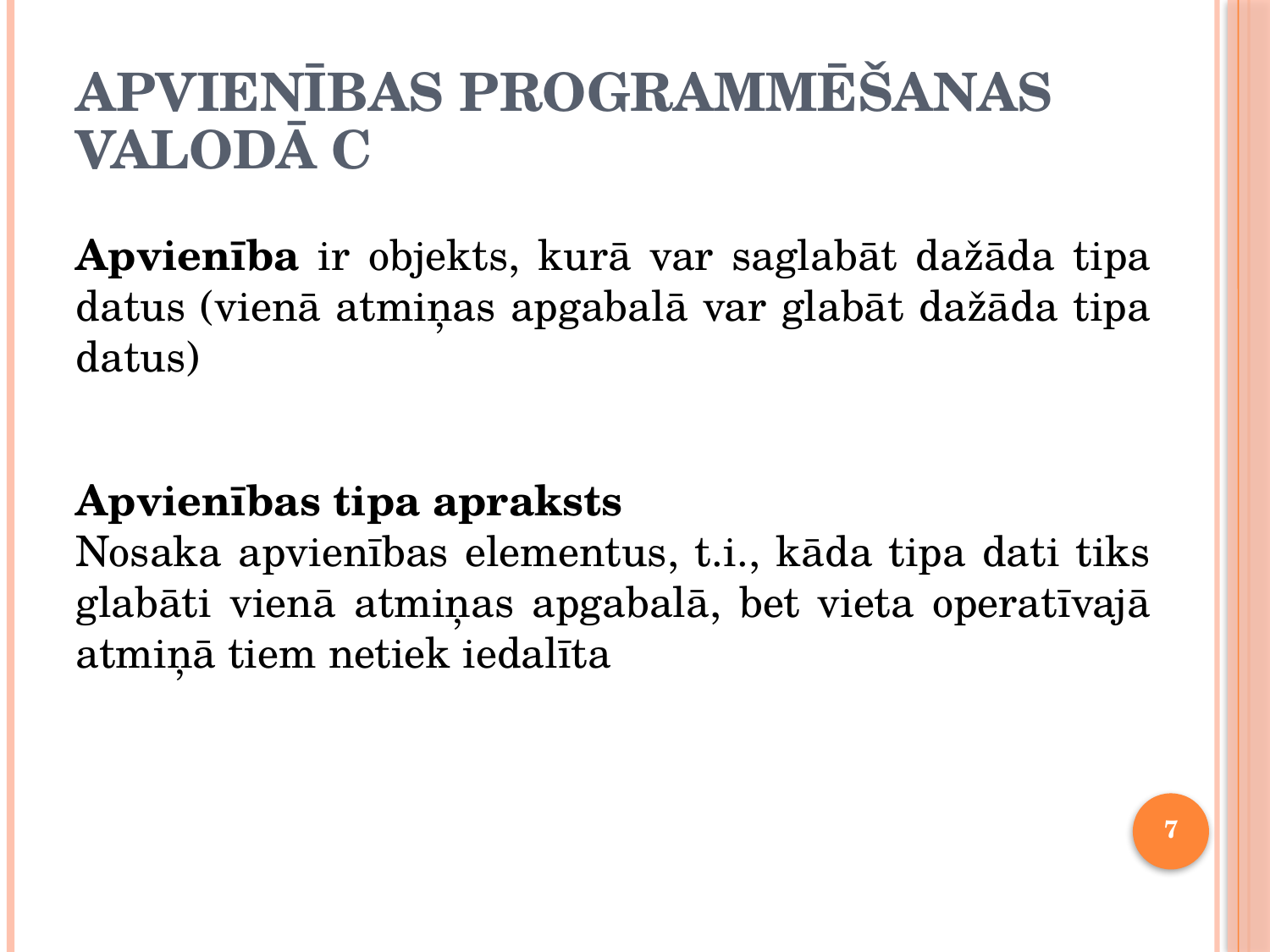

# Apvienības programmēšanas valodā C
Apvienība ir objekts, kurā var saglabāt dažāda tipa datus (vienā atmiņas apgabalā var glabāt dažāda tipa datus)

Apvienības tipa apraksts
Nosaka apvienības elementus, t.i., kāda tipa dati tiks glabāti vienā atmiņas apgabalā, bet vieta operatīvajā atmiņā tiem netiek iedalīta
7